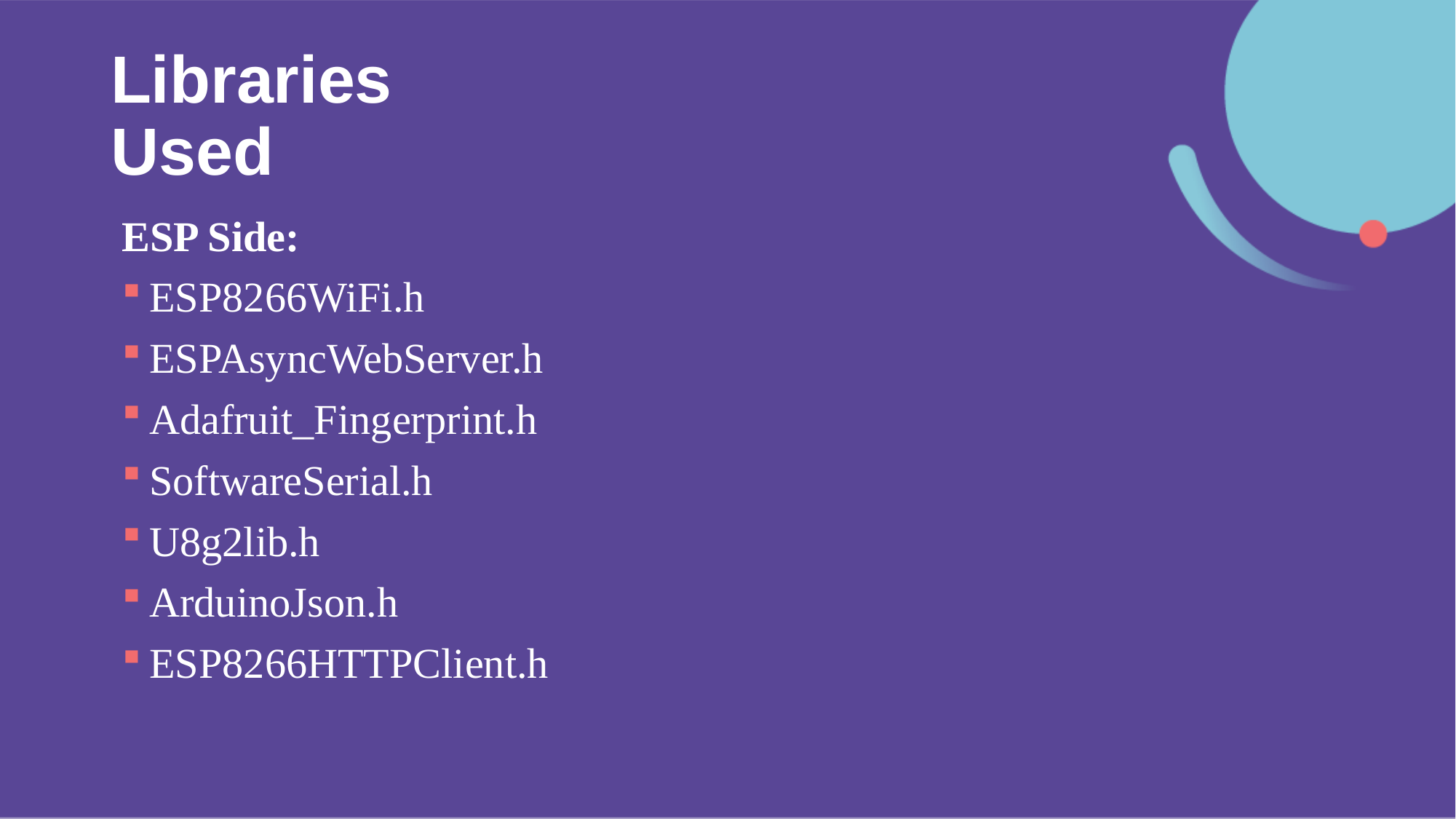

# Libraries Used
ESP Side:
ESP8266WiFi.h
ESPAsyncWebServer.h
Adafruit_Fingerprint.h
SoftwareSerial.h
U8g2lib.h
ArduinoJson.h
ESP8266HTTPClient.h